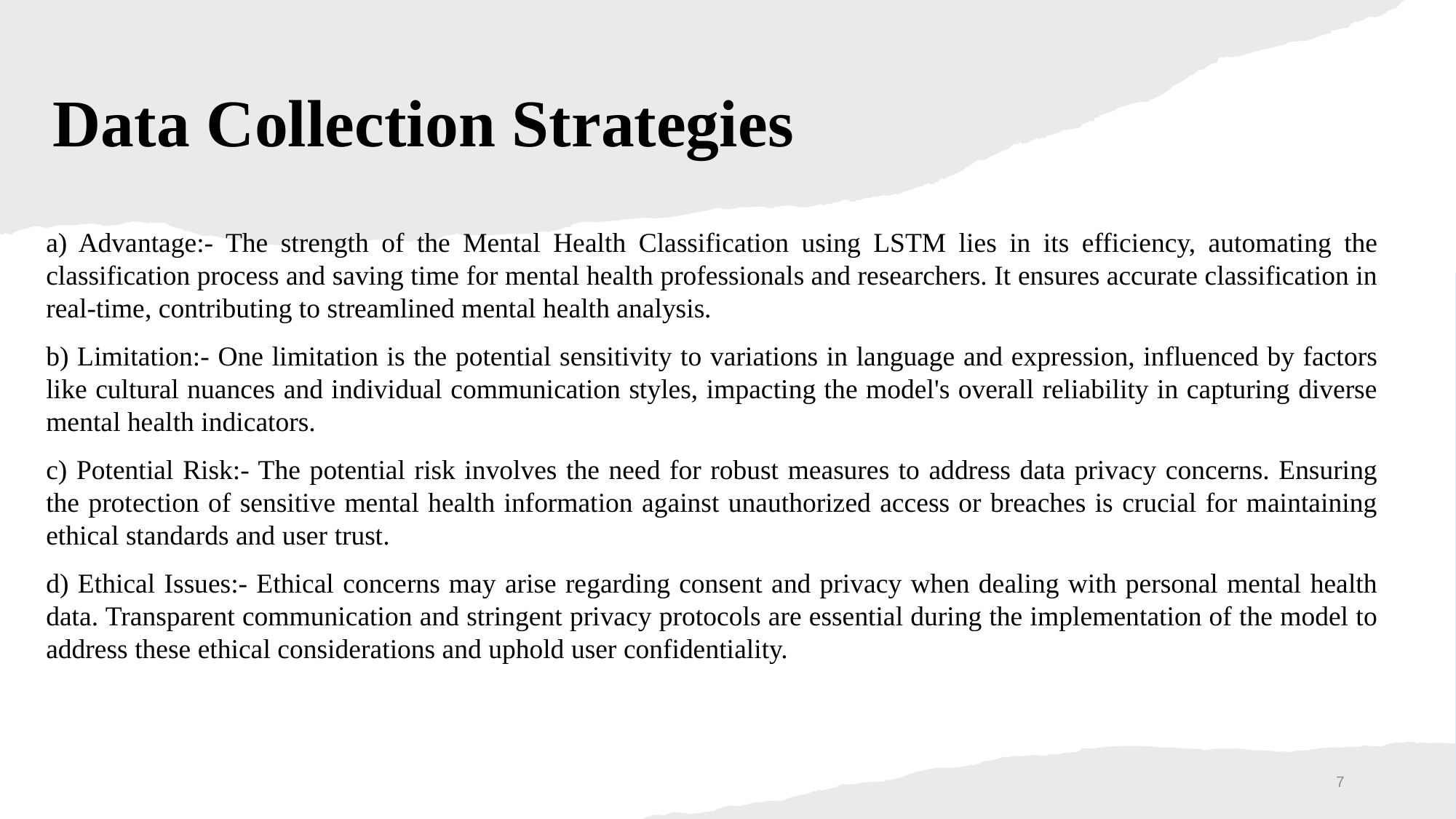

# Data Collection Strategies
a) Advantage:- The strength of the Mental Health Classification using LSTM lies in its efficiency, automating the classification process and saving time for mental health professionals and researchers. It ensures accurate classification in real-time, contributing to streamlined mental health analysis.
b) Limitation:- One limitation is the potential sensitivity to variations in language and expression, influenced by factors like cultural nuances and individual communication styles, impacting the model's overall reliability in capturing diverse mental health indicators.
c) Potential Risk:- The potential risk involves the need for robust measures to address data privacy concerns. Ensuring the protection of sensitive mental health information against unauthorized access or breaches is crucial for maintaining ethical standards and user trust.
d) Ethical Issues:- Ethical concerns may arise regarding consent and privacy when dealing with personal mental health data. Transparent communication and stringent privacy protocols are essential during the implementation of the model to address these ethical considerations and uphold user confidentiality.

7